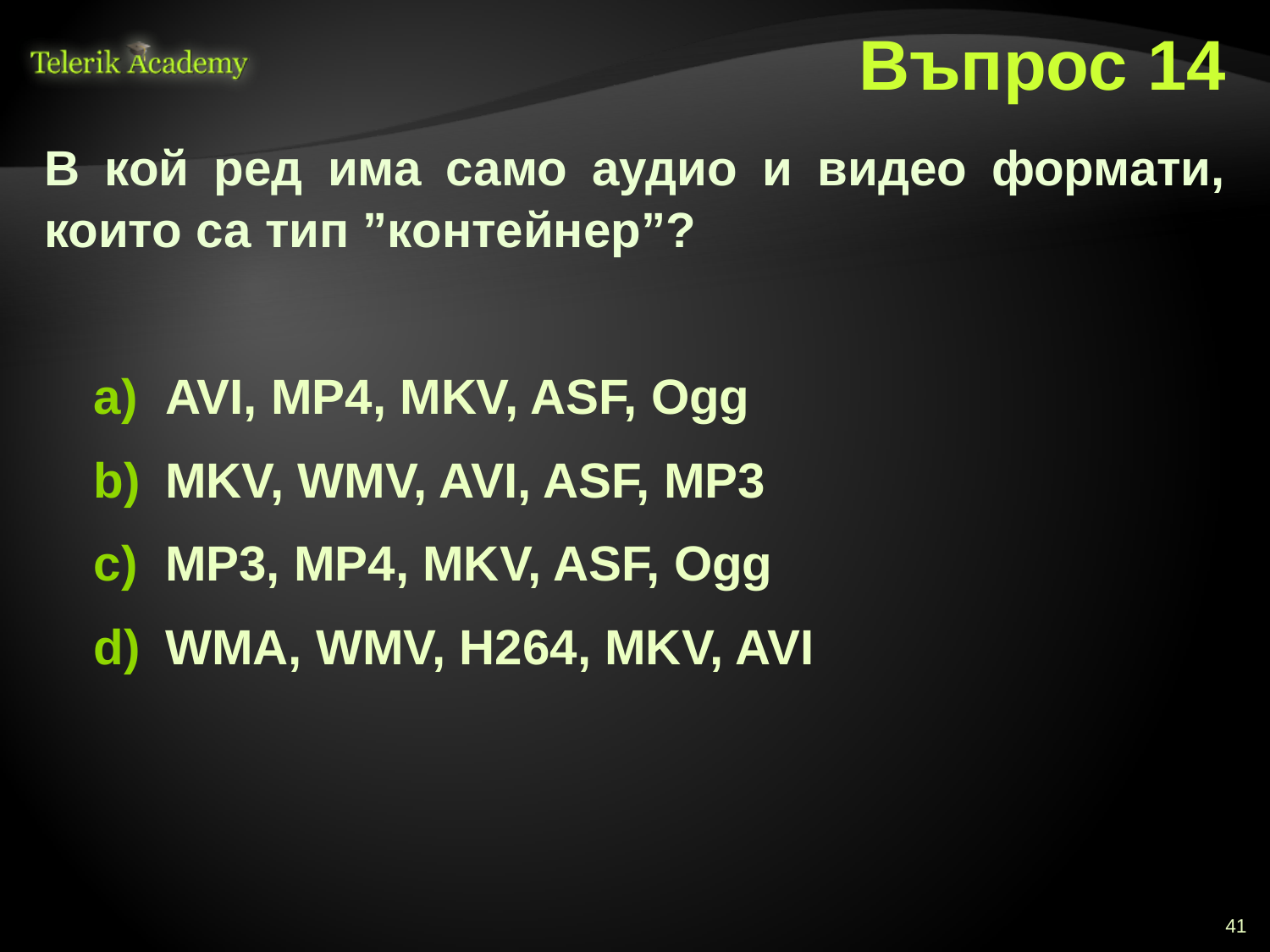

# Въпрос 14
В кой ред има само аудио и видео формати, които са тип ”контейнер”?

AVI, MP4, MKV, ASF, Ogg
MKV, WMV, AVI, ASF, MP3
MP3, MP4, MKV, ASF, Ogg
WMA, WMV, H264, MKV, AVI
41